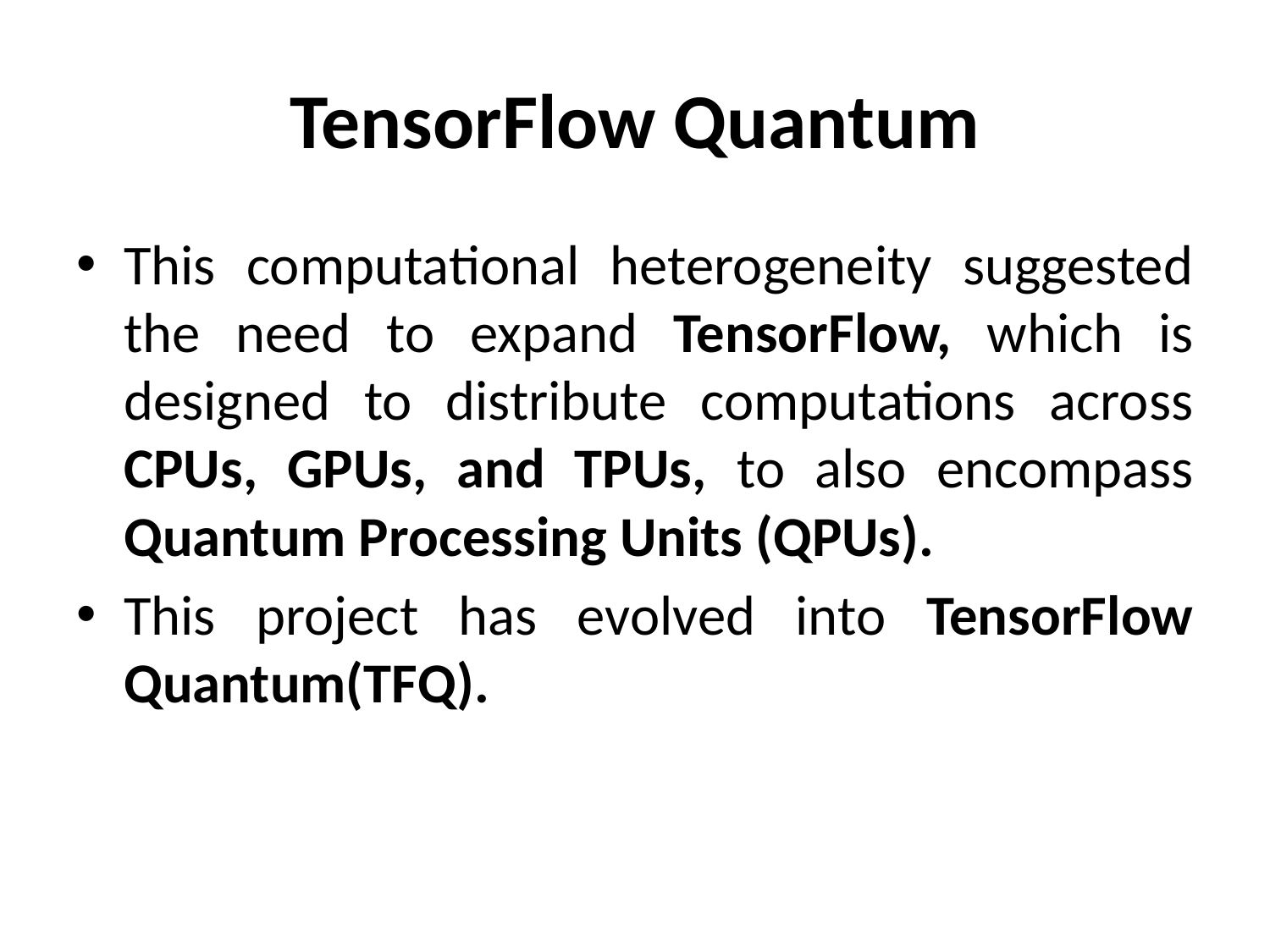

# TensorFlow Quantum
This computational heterogeneity suggested the need to expand TensorFlow, which is designed to distribute computations across CPUs, GPUs, and TPUs, to also encompass Quantum Processing Units (QPUs).
This project has evolved into TensorFlow Quantum(TFQ).